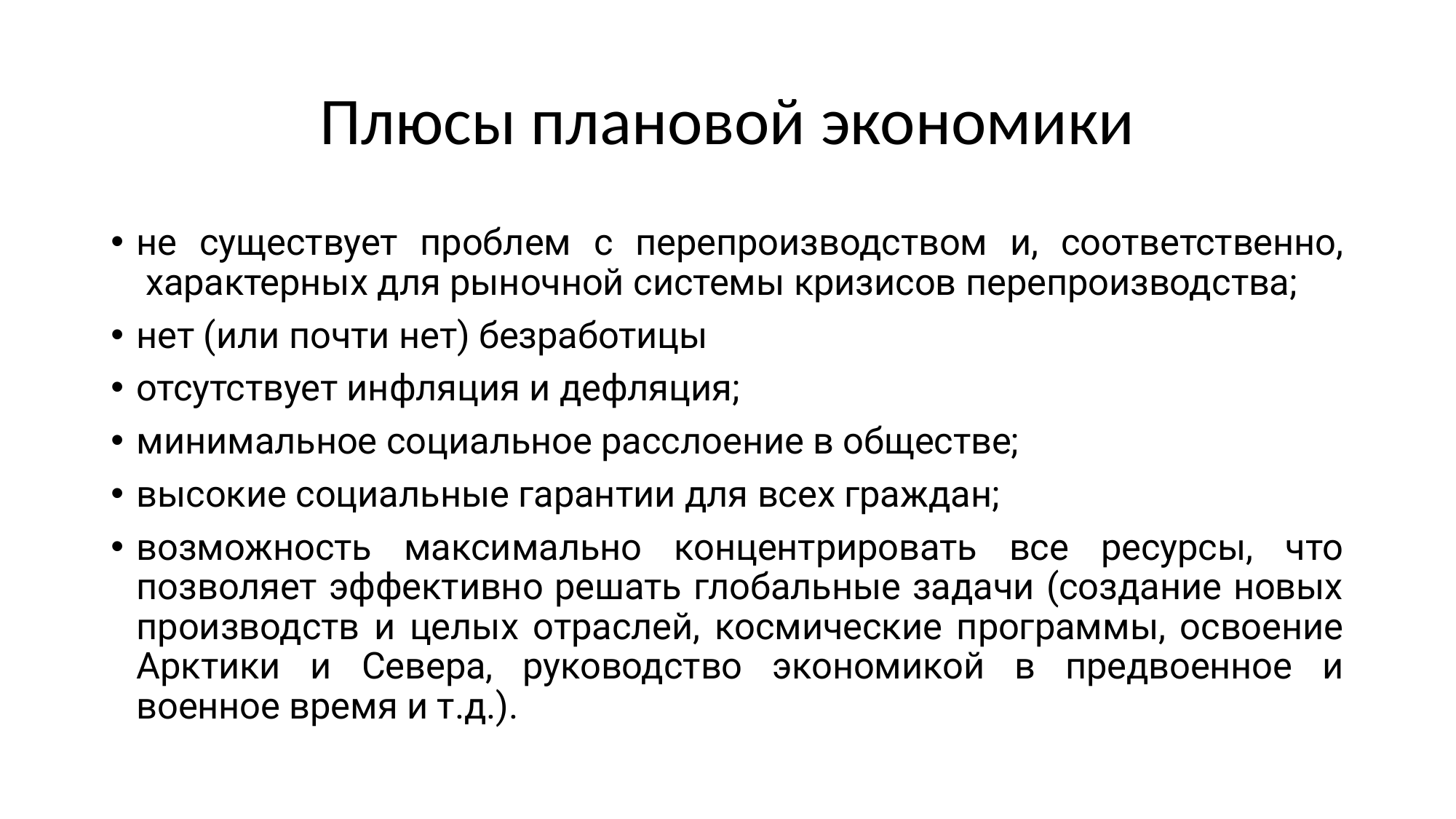

# Плюсы плановой экономики
не существует проблем с перепроизводством и, соответственно,  характерных для рыночной системы кризисов перепроизводства;
нет (или почти нет) безработицы
отсутствует инфляция и дефляция;
минимальное социальное расслоение в обществе;
высокие социальные гарантии для всех граждан;
возможность максимально концентрировать все ресурсы, что позволяет эффективно решать глобальные задачи (создание новых производств и целых отраслей, космические программы, освоение Арктики и Севера, руководство экономикой в предвоенное и военное время и т.д.).